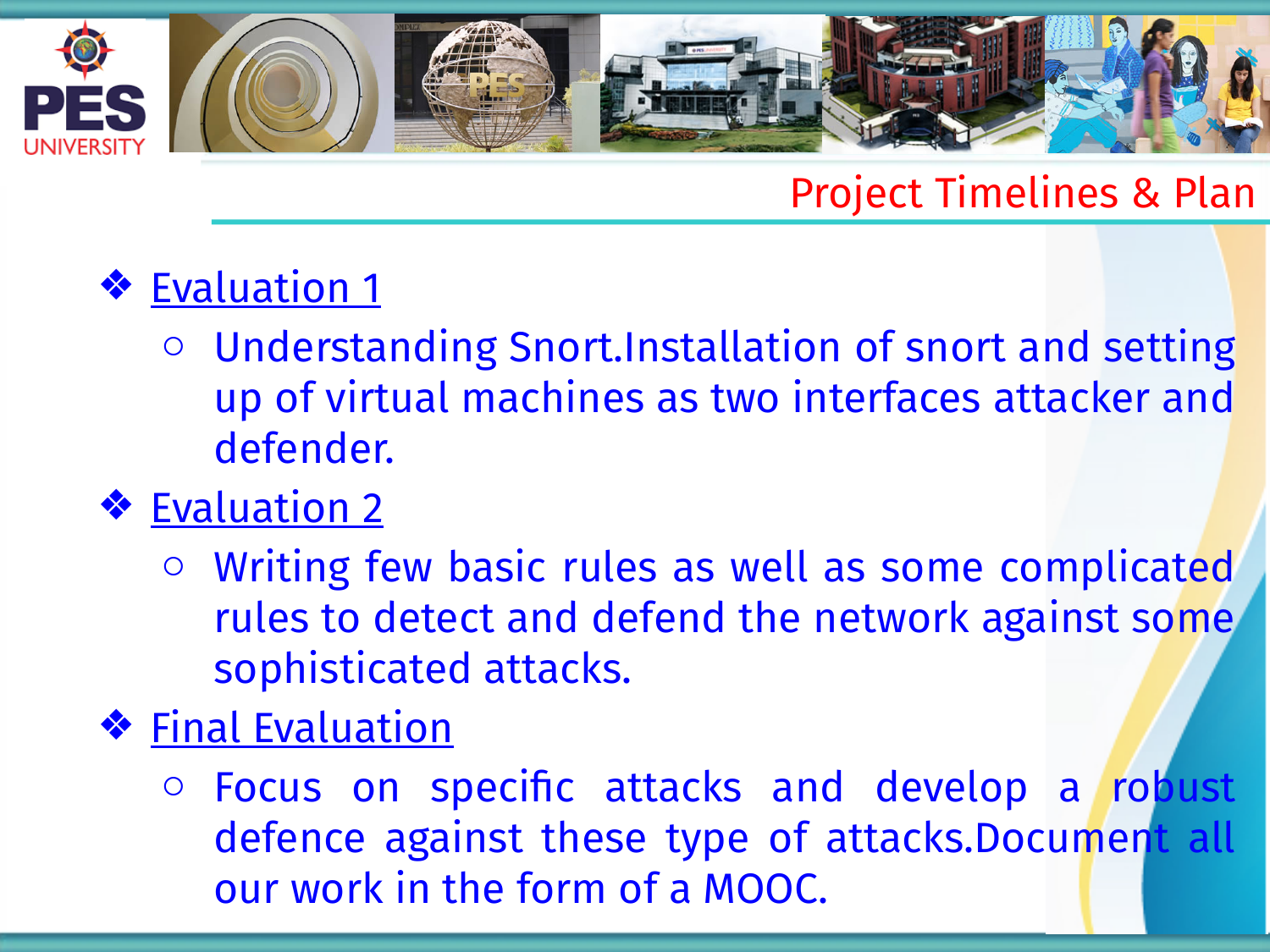

Project Timelines & Plan

Evaluation 1
Understanding Snort.Installation of snort and setting up of virtual machines as two interfaces attacker and defender.
Evaluation 2
Writing few basic rules as well as some complicated rules to detect and defend the network against some sophisticated attacks.
Final Evaluation
Focus on specific attacks and develop a robust defence against these type of attacks.Document all our work in the form of a MOOC.